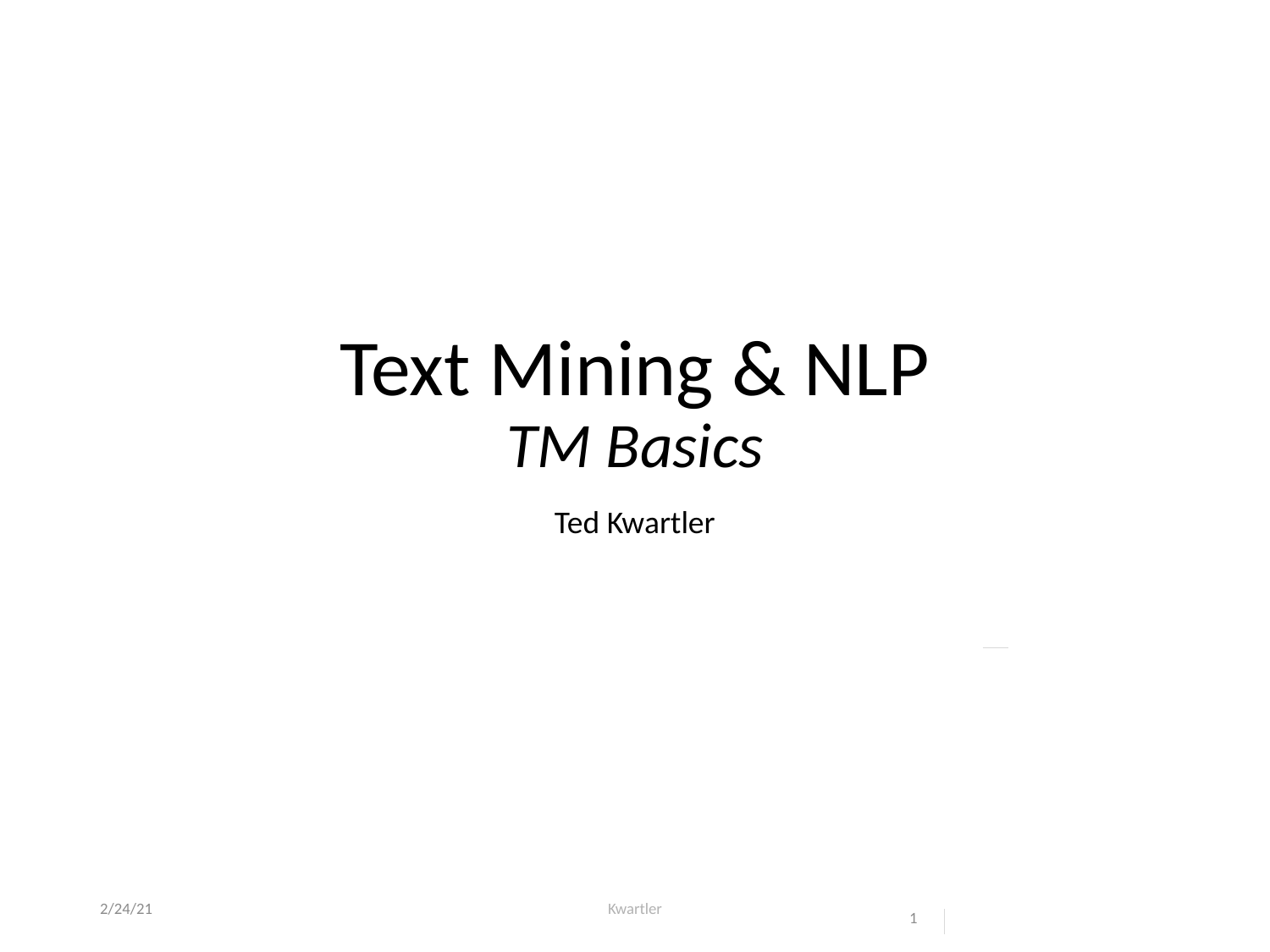

# Text Mining & NLP TM Basics
Ted Kwartler
2/24/21
Kwartler
1